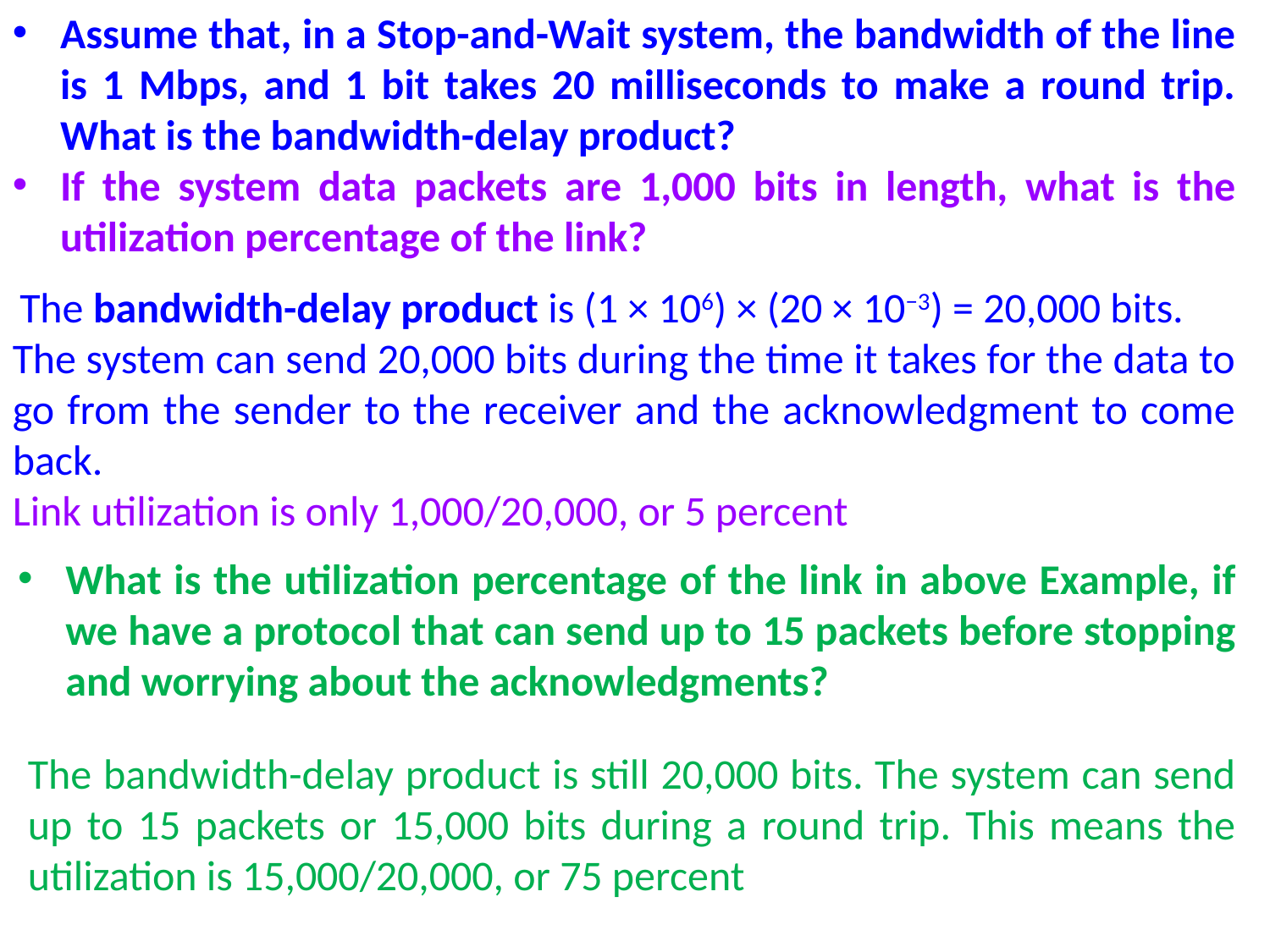

Assume that, in a Stop-and-Wait system, the bandwidth of the line is 1 Mbps, and 1 bit takes 20 milliseconds to make a round trip. What is the bandwidth-delay product?
If the system data packets are 1,000 bits in length, what is the utilization percentage of the link?
 The bandwidth-delay product is (1 × 106) × (20 × 10−3) = 20,000 bits.
The system can send 20,000 bits during the time it takes for the data to go from the sender to the receiver and the acknowledgment to come back.
Link utilization is only 1,000/20,000, or 5 percent
What is the utilization percentage of the link in above Example, if we have a protocol that can send up to 15 packets before stopping and worrying about the acknowledgments?
The bandwidth-delay product is still 20,000 bits. The system can send up to 15 packets or 15,000 bits during a round trip. This means the utilization is 15,000/20,000, or 75 percent